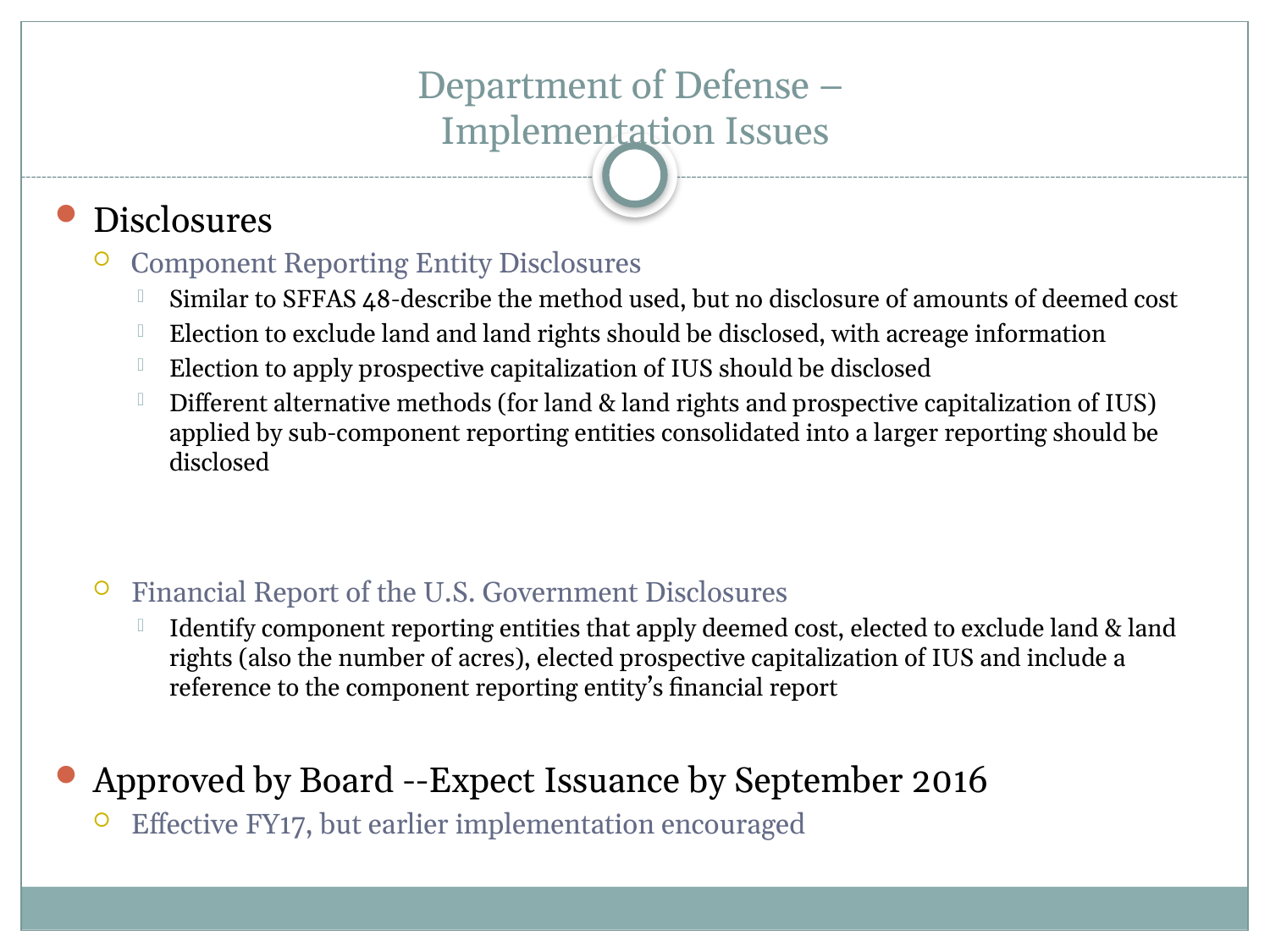

# Department of Defense – Implementation Issues
Disclosures
Component Reporting Entity Disclosures
Similar to SFFAS 48-describe the method used, but no disclosure of amounts of deemed cost
Election to exclude land and land rights should be disclosed, with acreage information
Election to apply prospective capitalization of IUS should be disclosed
Different alternative methods (for land & land rights and prospective capitalization of IUS) applied by sub-component reporting entities consolidated into a larger reporting should be disclosed

Financial Report of the U.S. Government Disclosures
Identify component reporting entities that apply deemed cost, elected to exclude land & land rights (also the number of acres), elected prospective capitalization of IUS and include a reference to the component reporting entity’s financial report

Approved by Board --Expect Issuance by September 2016
Effective FY17, but earlier implementation encouraged